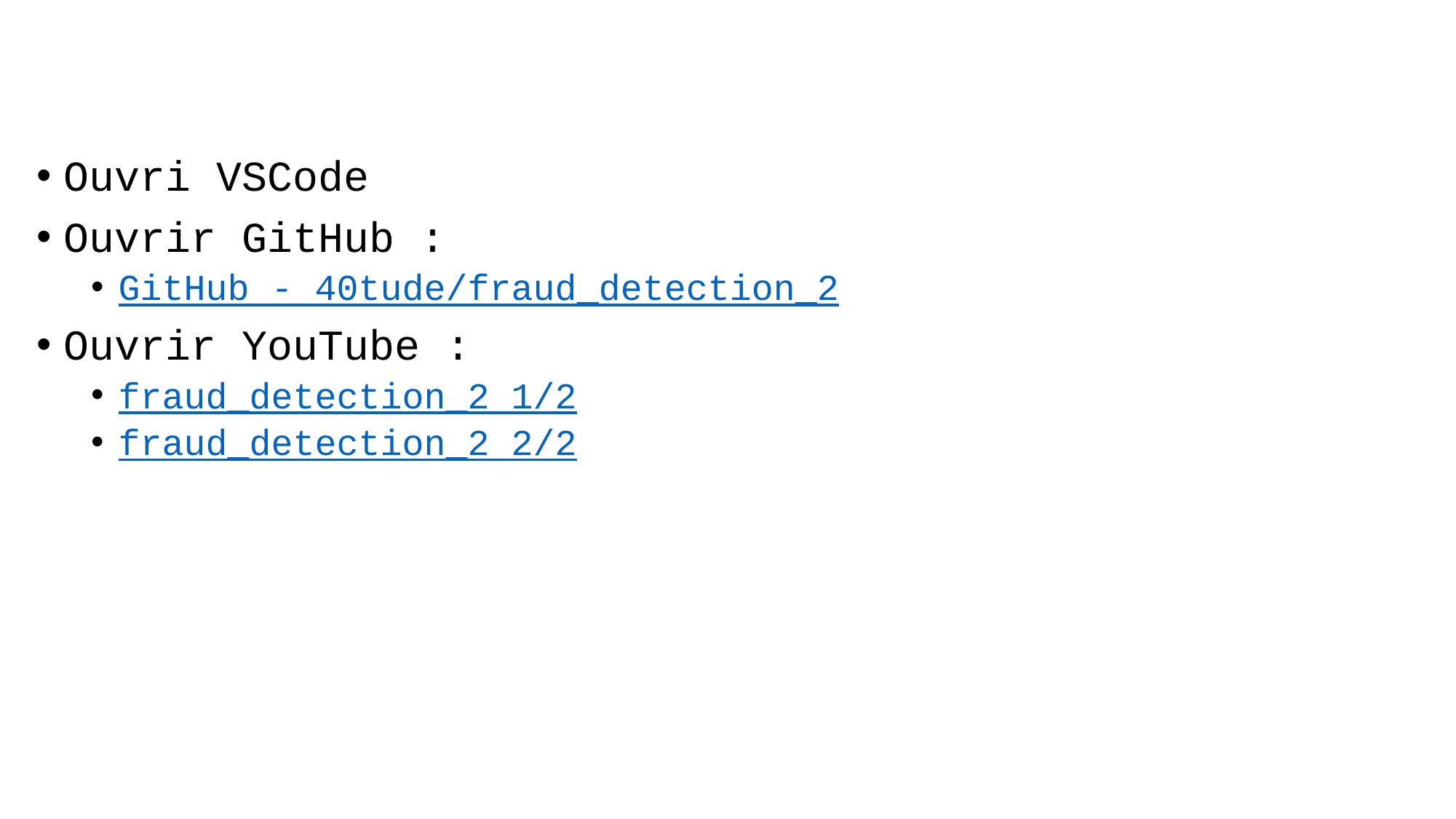

#
Ouvri VSCode
Ouvrir GitHub :
GitHub - 40tude/fraud_detection_2
Ouvrir YouTube :
fraud_detection_2 1/2
fraud_detection_2 2/2